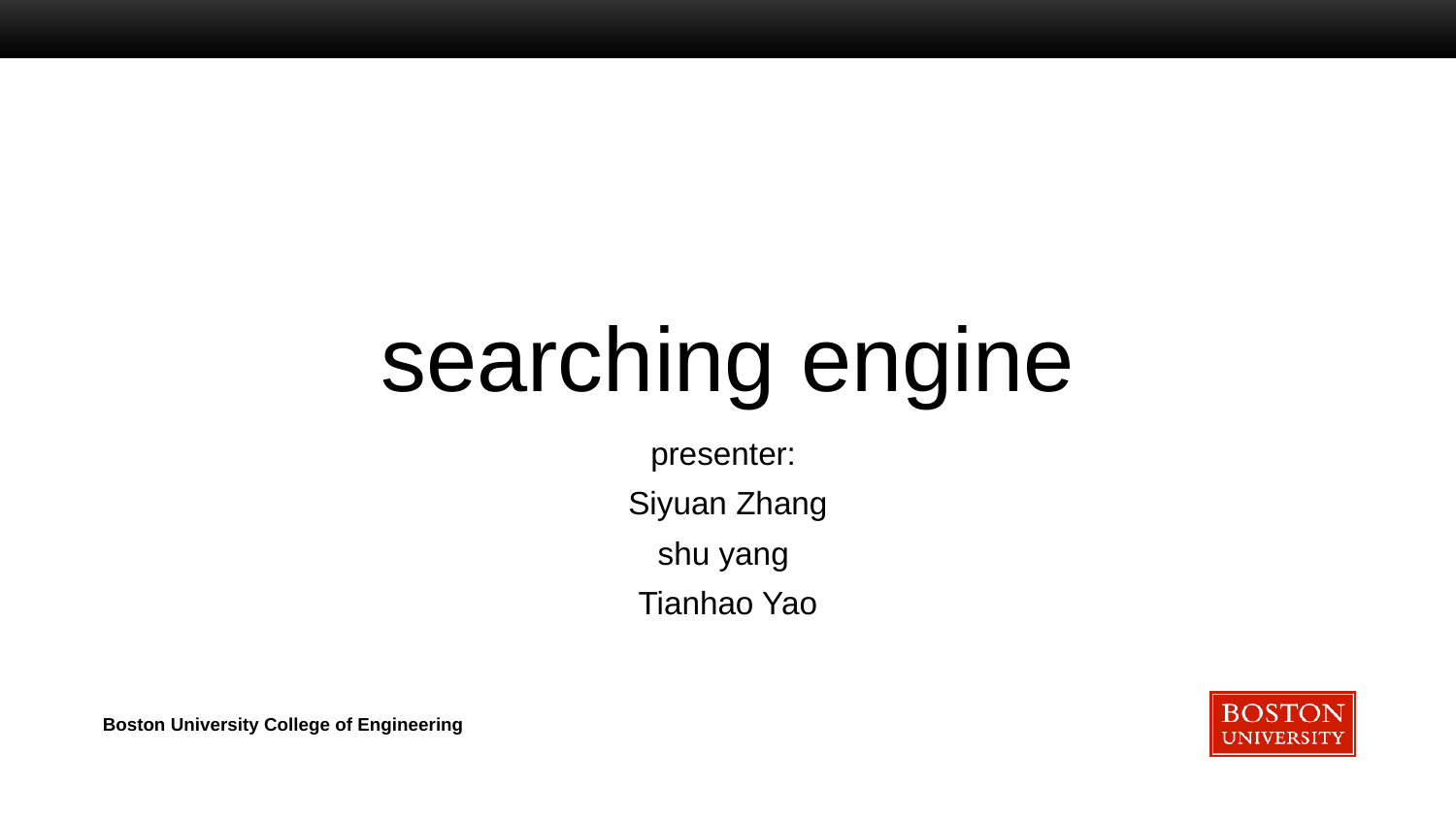

# searching engine
presenter:
Siyuan Zhang
shu yang
Tianhao Yao